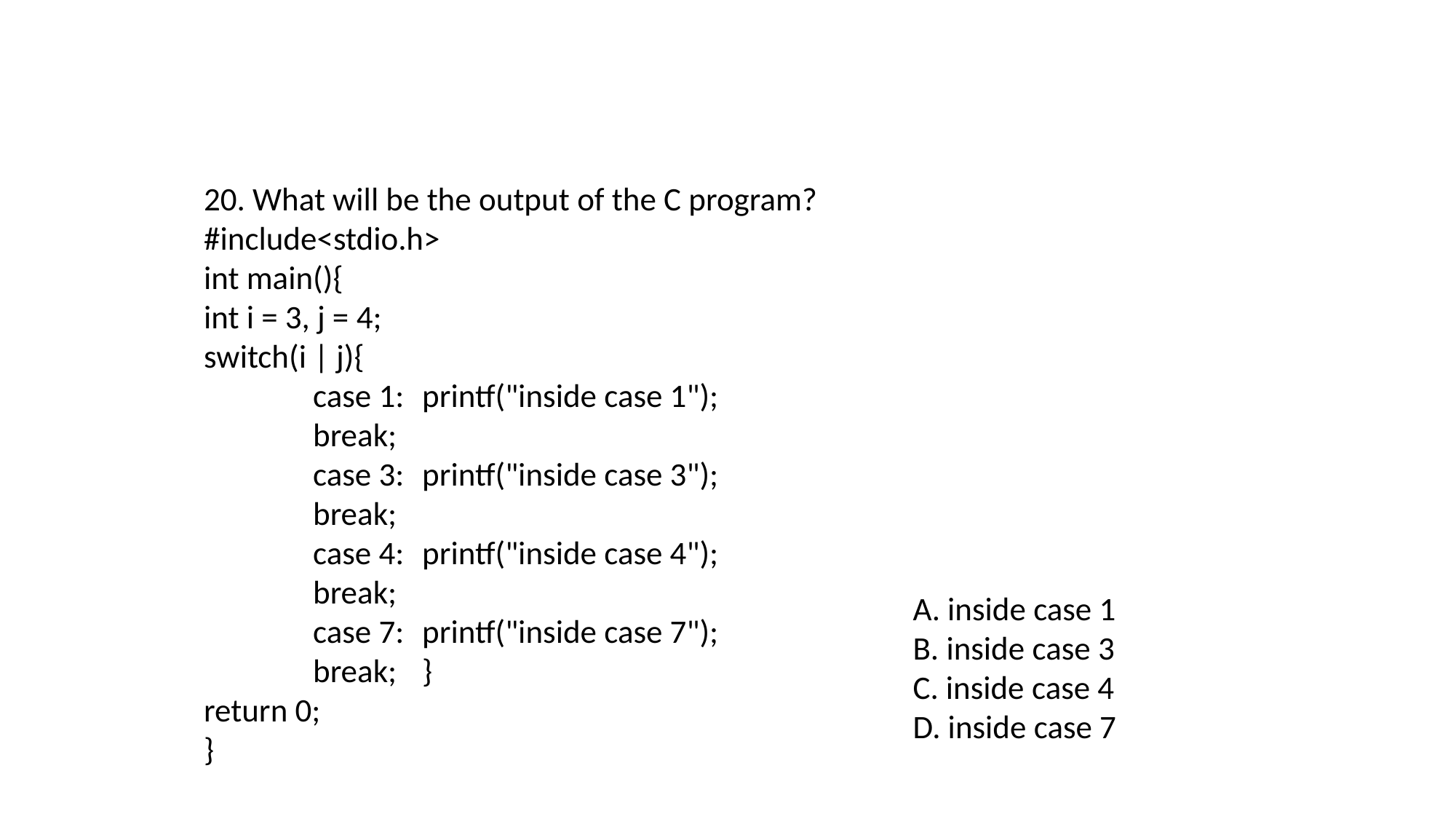

20. What will be the output of the C program?
#include<stdio.h>
int main(){
int i = 3, j = 4;
switch(i | j){
	case 1:	printf("inside case 1");
	break;
	case 3:	printf("inside case 3");
	break;
	case 4:	printf("inside case 4");
	break;
	case 7:	printf("inside case 7");
	break;	}
return 0;
}
A. inside case 1
B. inside case 3
C. inside case 4
D. inside case 7